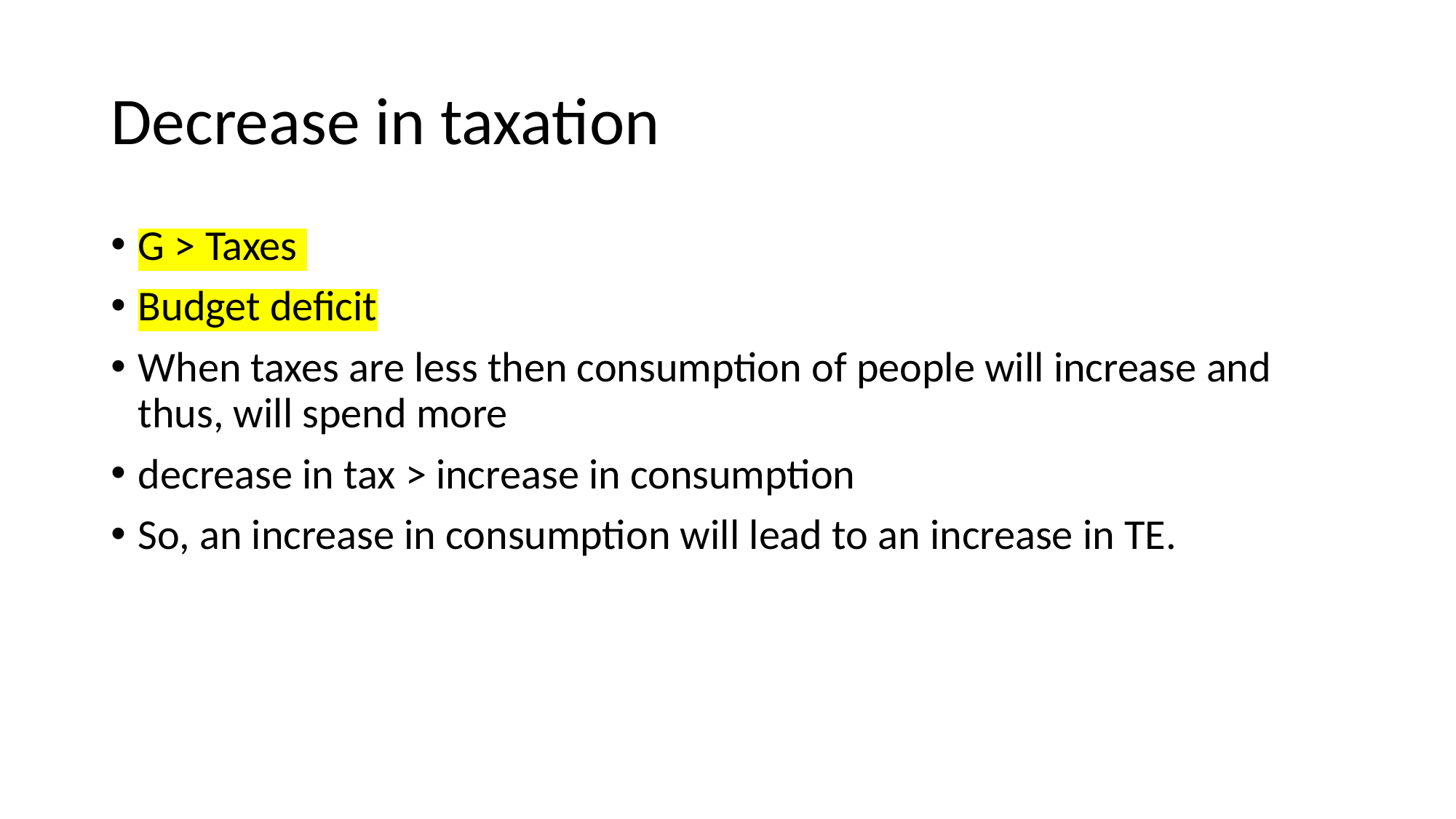

# Decrease in taxation
G > Taxes
Budget deficit
When taxes are less then consumption of people will increase and thus, will spend more
decrease in tax > increase in consumption
So, an increase in consumption will lead to an increase in TE.